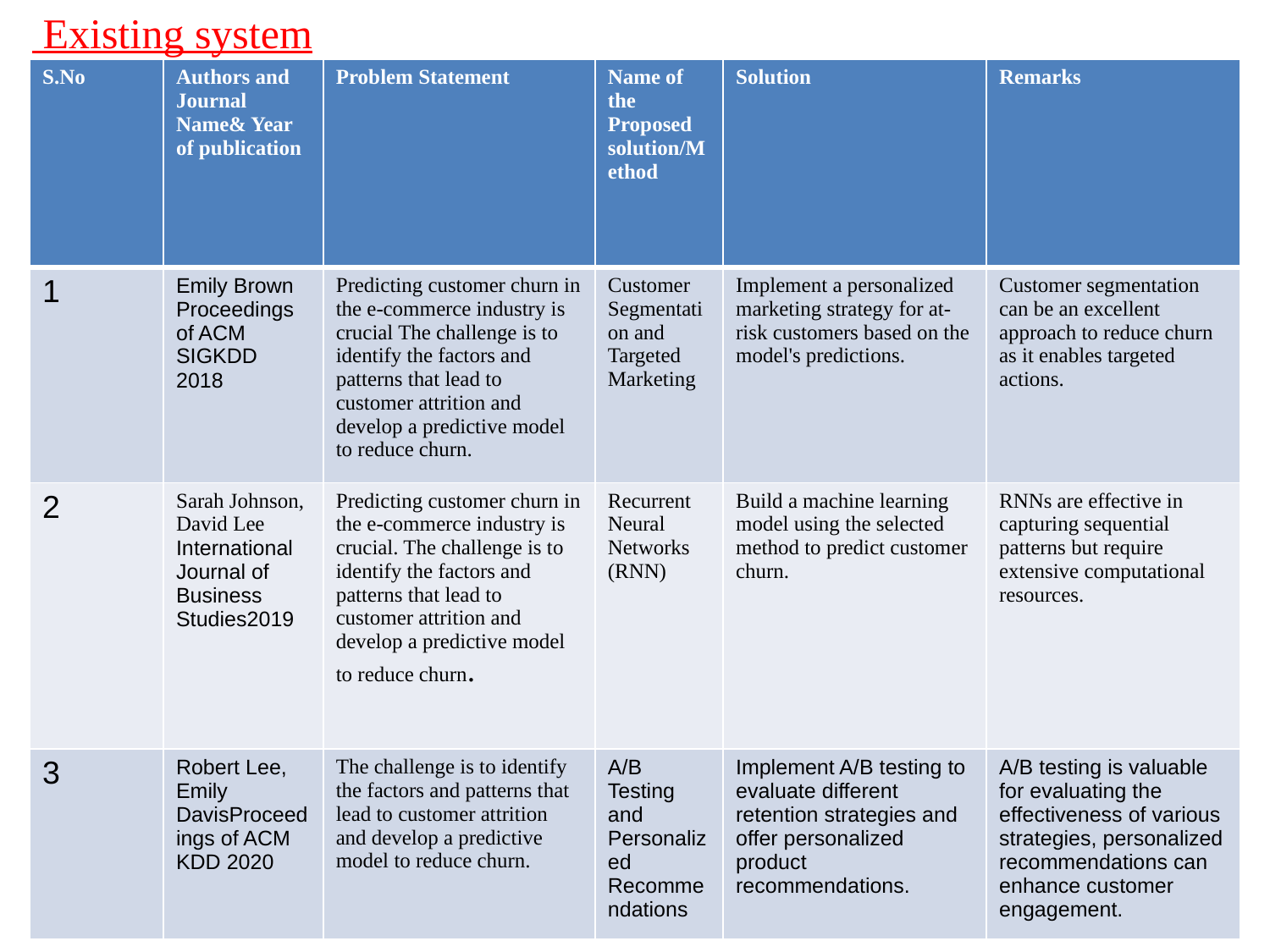

Existing system
| S.No | Authors and Journal Name& Year of publication | Problem Statement | Name of the Proposed solution/Method | Solution | Remarks |
| --- | --- | --- | --- | --- | --- |
| 1 | Emily Brown Proceedings of ACM SIGKDD 2018 | Predicting customer churn in the e-commerce industry is crucial The challenge is to identify the factors and patterns that lead to customer attrition and develop a predictive model to reduce churn. | Customer Segmentation and Targeted Marketing | Implement a personalized marketing strategy for at-risk customers based on the model's predictions. | Customer segmentation can be an excellent approach to reduce churn as it enables targeted actions. |
| 2 | Sarah Johnson, David Lee International Journal of Business Studies2019 | Predicting customer churn in the e-commerce industry is crucial. The challenge is to identify the factors and patterns that lead to customer attrition and develop a predictive model to reduce churn. | Recurrent Neural Networks (RNN) | Build a machine learning model using the selected method to predict customer churn. | RNNs are effective in capturing sequential patterns but require extensive computational resources. |
| 3 | Robert Lee, Emily DavisProceedings of ACM KDD 2020 | The challenge is to identify the factors and patterns that lead to customer attrition and develop a predictive model to reduce churn. | A/B Testing and Personalized Recommendations | Implement A/B testing to evaluate different retention strategies and offer personalized product recommendations. | A/B testing is valuable for evaluating the effectiveness of various strategies, personalized recommendations can enhance customer engagement. |